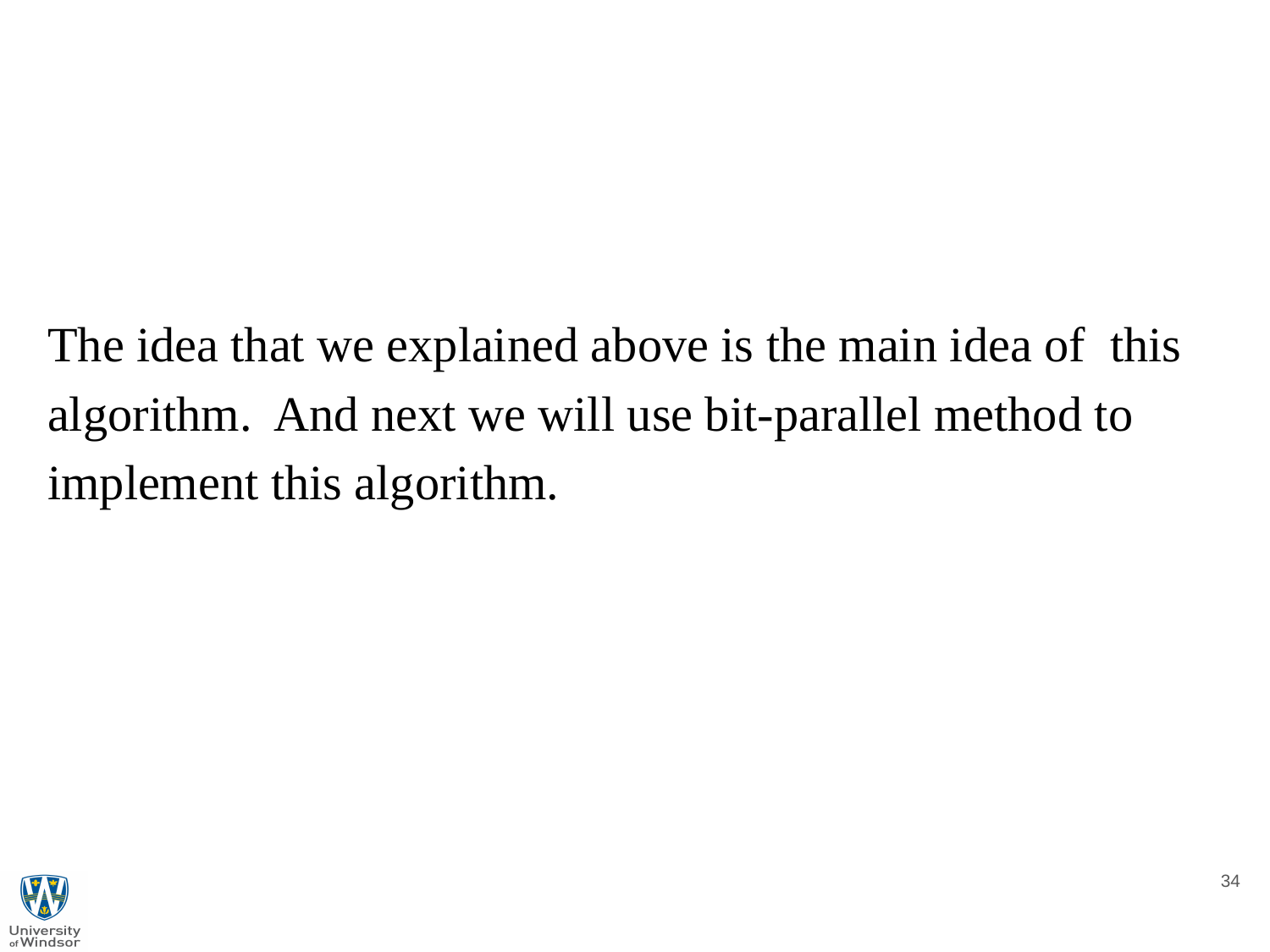

The idea that we explained above is the main idea of  this
algorithm.  And next we will use bit-parallel method to
implement this algorithm.
34